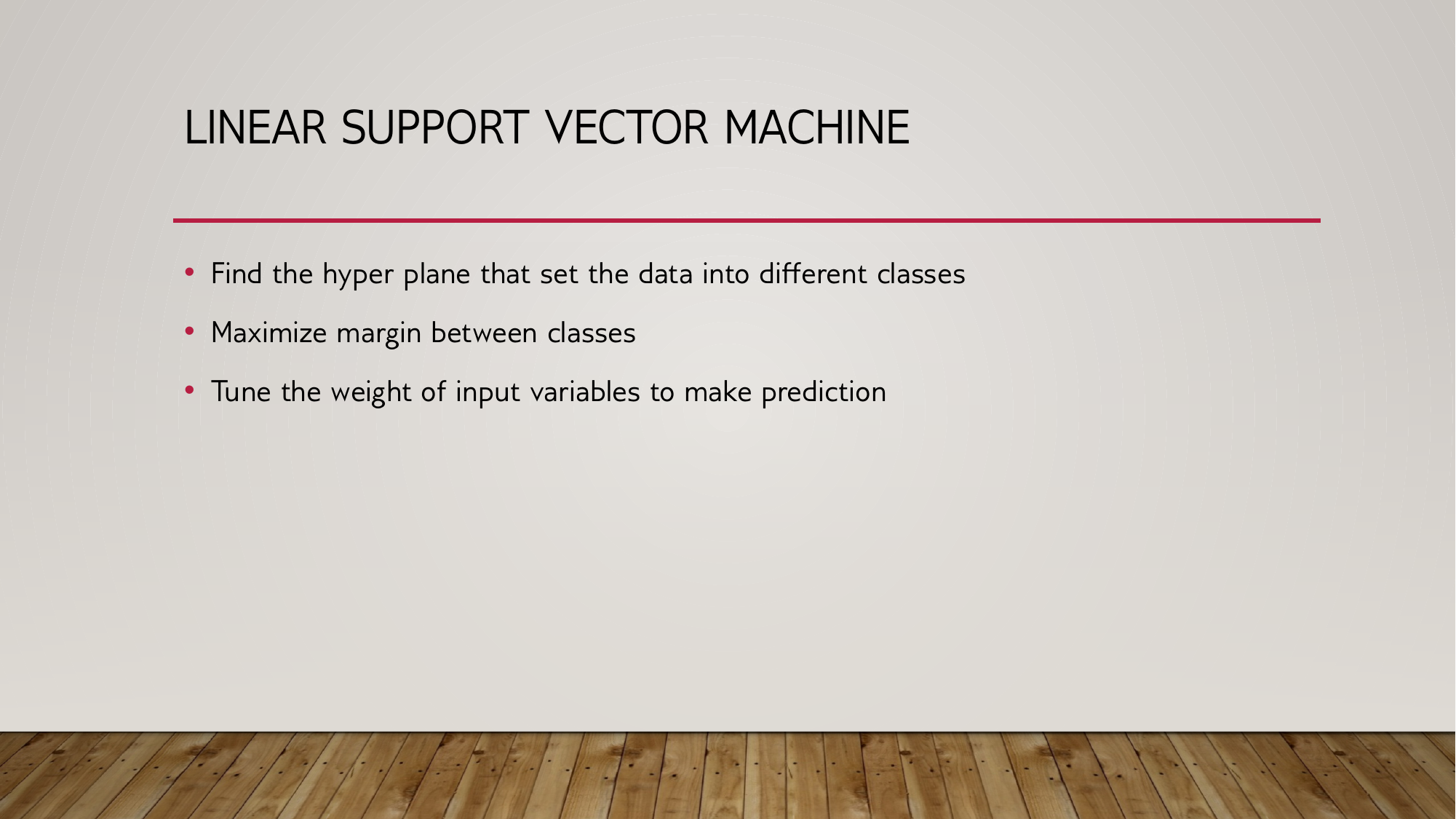

# Linear Support Vector Machine
Find the hyper plane that set the data into different classes
Maximize margin between classes
Tune the weight of input variables to make prediction